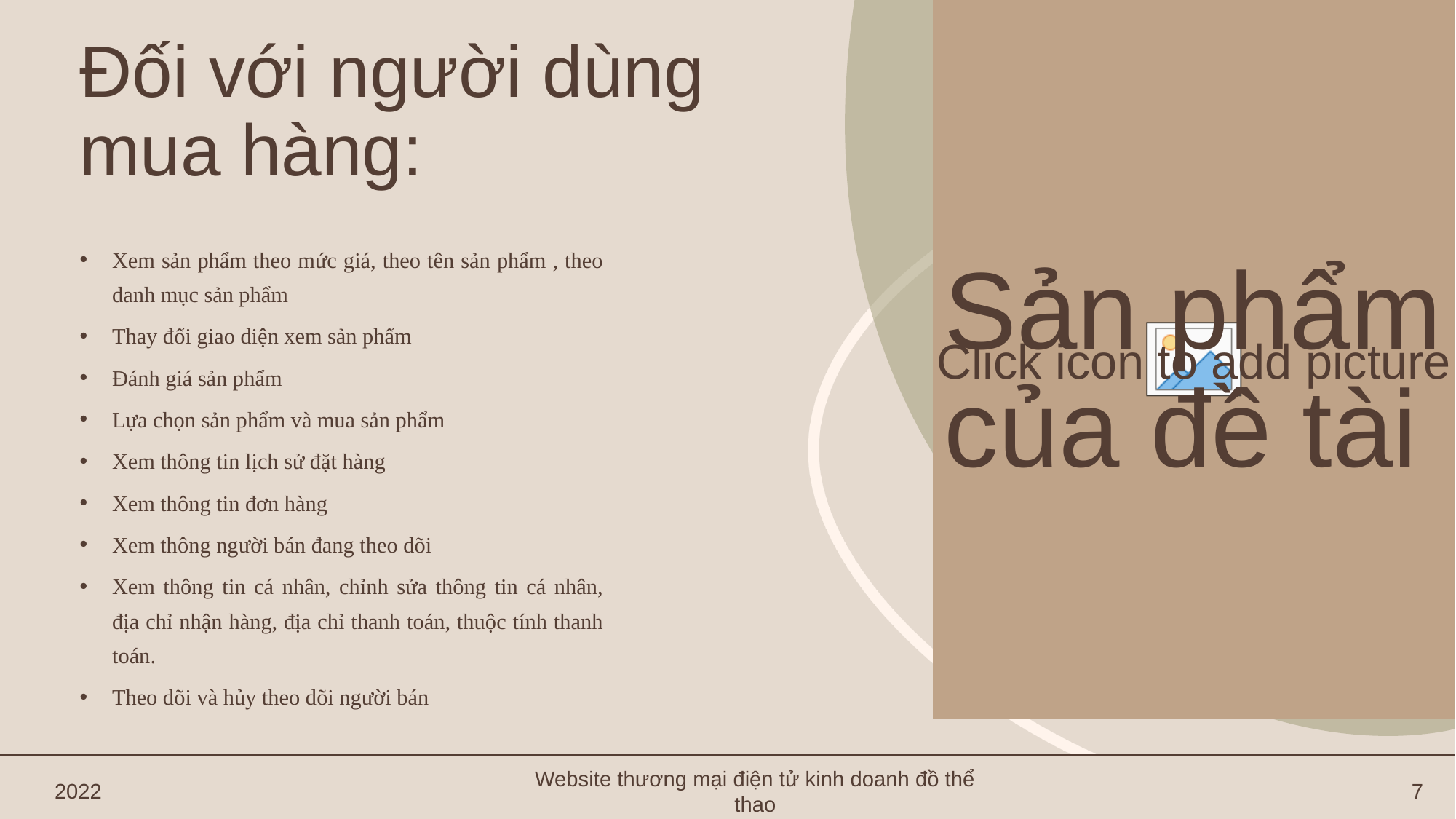

# Đối với người dùng mua hàng:
Xem sản phẩm theo mức giá, theo tên sản phẩm , theo danh mục sản phẩm
Thay đổi giao diện xem sản phẩm
Đánh giá sản phẩm
Lựa chọn sản phẩm và mua sản phẩm
Xem thông tin lịch sử đặt hàng
Xem thông tin đơn hàng
Xem thông người bán đang theo dõi
Xem thông tin cá nhân, chỉnh sửa thông tin cá nhân, địa chỉ nhận hàng, địa chỉ thanh toán, thuộc tính thanh toán.
Theo dõi và hủy theo dõi người bán

Sản phẩm của đề tài
2022
Website thương mại điện tử kinh doanh đồ thể thao
7